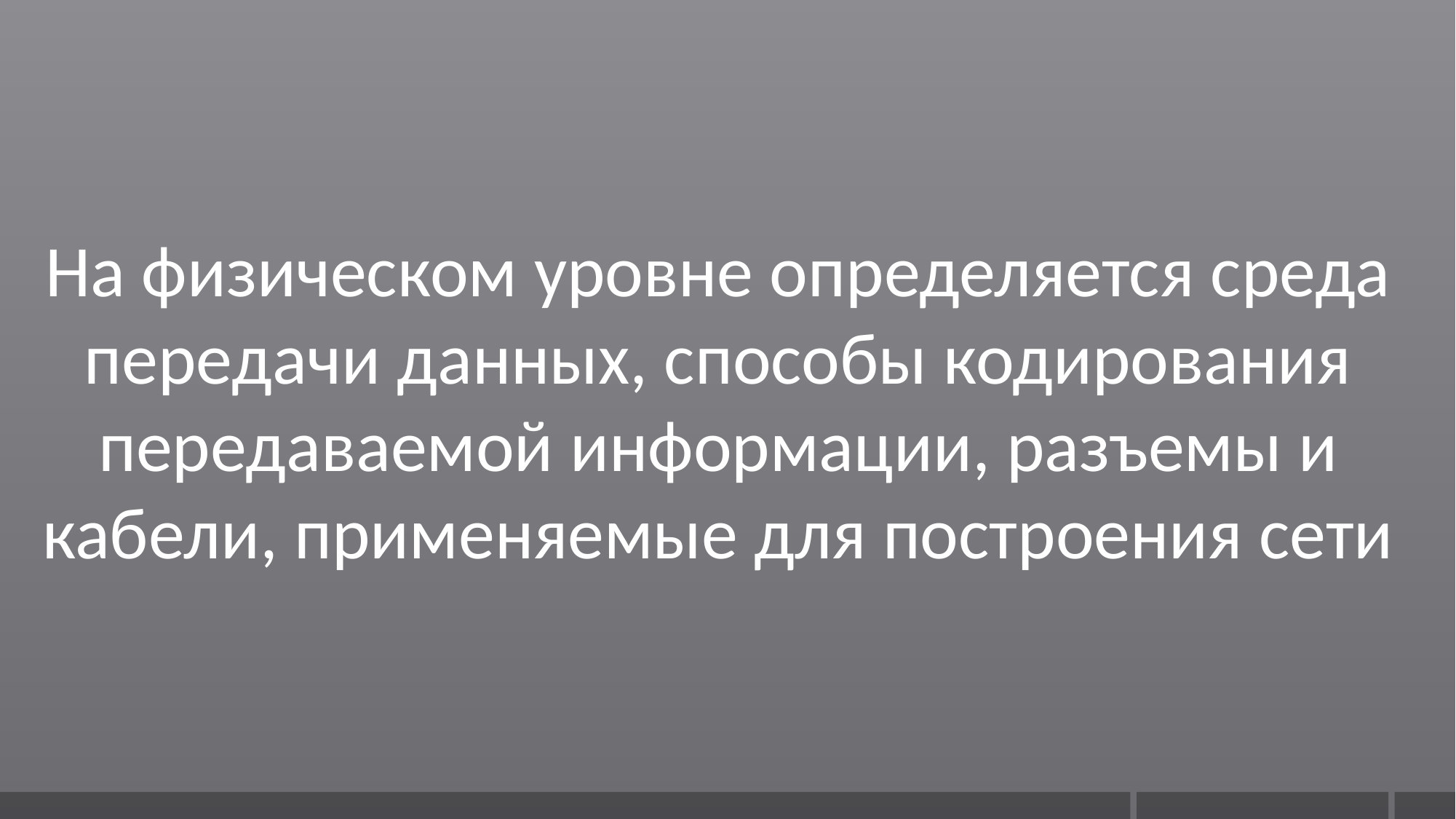

На физическом уровне определяется среда передачи данных, способы кодирования передаваемой информации, разъемы и кабели, применяемые для построения сети